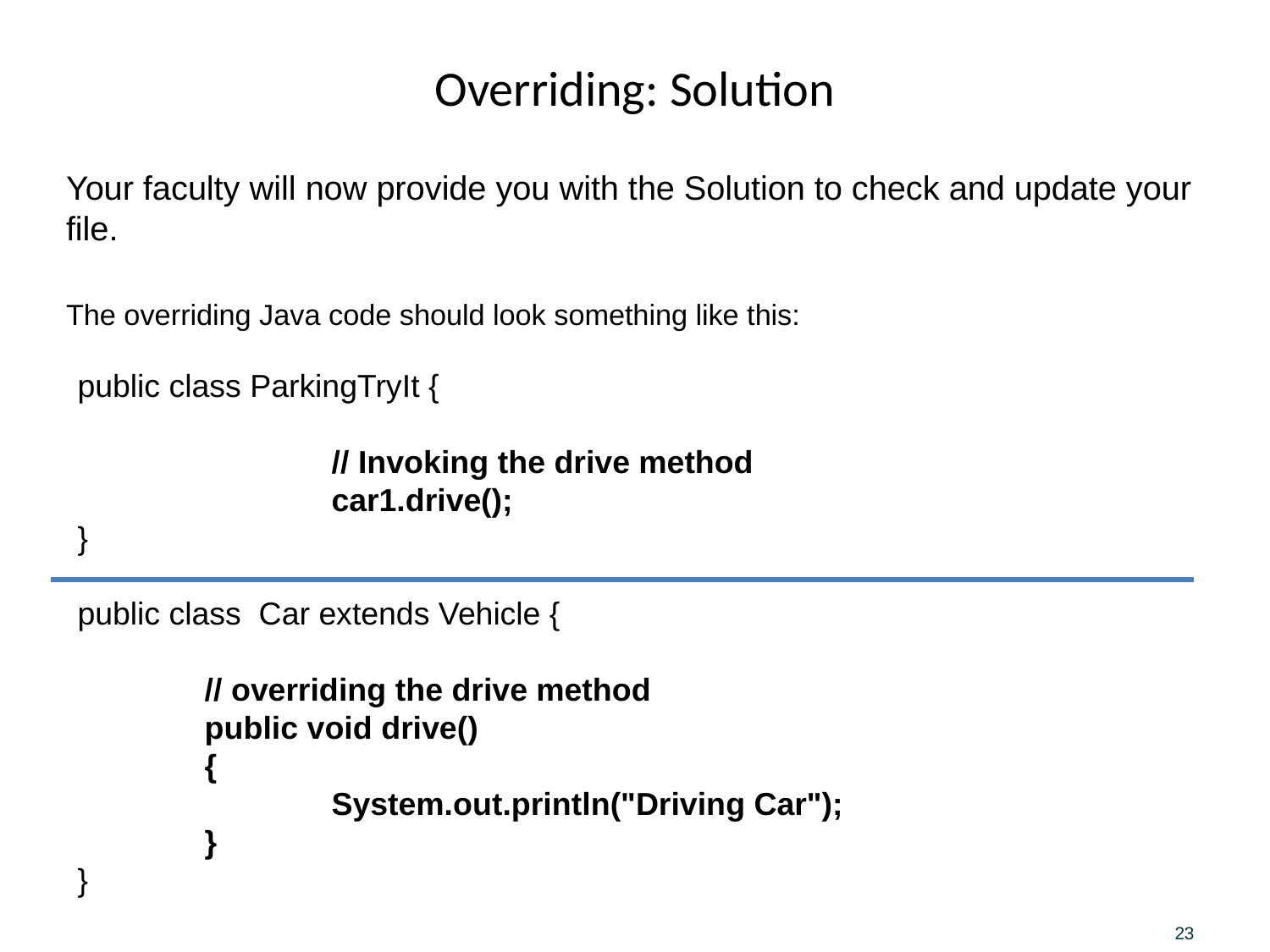

# Overriding: Solution
Your faculty will now provide you with the Solution to check and update your file.

The overriding Java code should look something like this:
public class ParkingTryIt {

		// Invoking the drive method
		car1.drive();
}
public class  Car extends Vehicle {

	// overriding the drive method
	public void drive()
	{
		System.out.println("Driving Car");
	}
}
23